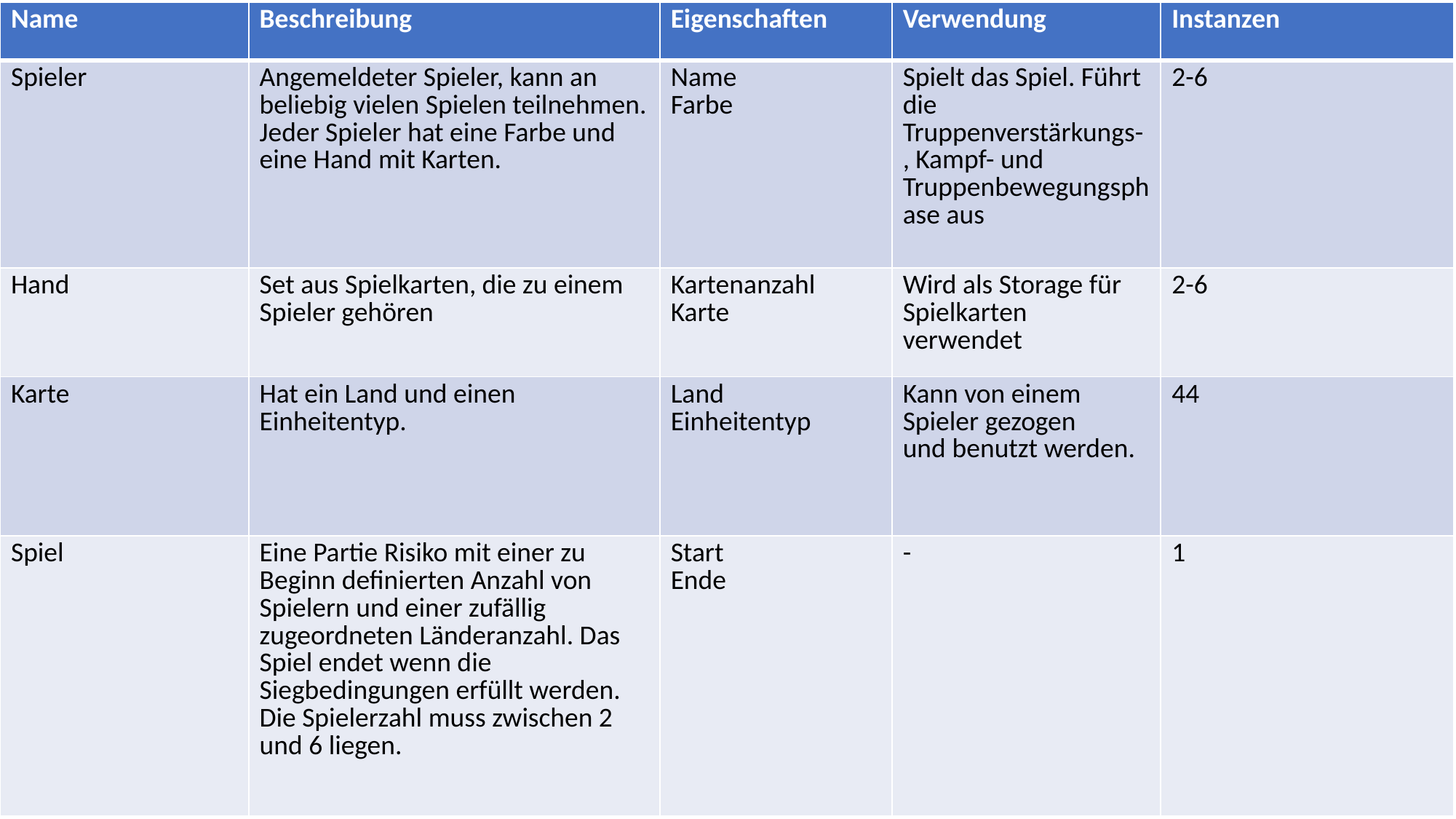

| Name | Beschreibung | Eigenschaften | Verwendung | Instanzen |
| --- | --- | --- | --- | --- |
| Spieler | Angemeldeter Spieler, kann an beliebig vielen Spielen teilnehmen. Jeder Spieler hat eine Farbe und eine Hand mit Karten. | Name Farbe | Spielt das Spiel. Führt die Truppenverstärkungs-, Kampf- und Truppenbewegungsphase aus | 2-6 |
| Hand | Set aus Spielkarten, die zu einem Spieler gehören | Kartenanzahl Karte | Wird als Storage für Spielkarten verwendet | 2-6 |
| Karte | Hat ein Land und einen Einheitentyp. | Land Einheitentyp | Kann von einem Spieler gezogen und benutzt werden. | 44 |
| Spiel | Eine Partie Risiko mit einer zu Beginn definierten Anzahl von Spielern und einer zufällig zugeordneten Länderanzahl. Das Spiel endet wenn die Siegbedingungen erfüllt werden. Die Spielerzahl muss zwischen 2 und 6 liegen. | Start Ende | - | 1 |